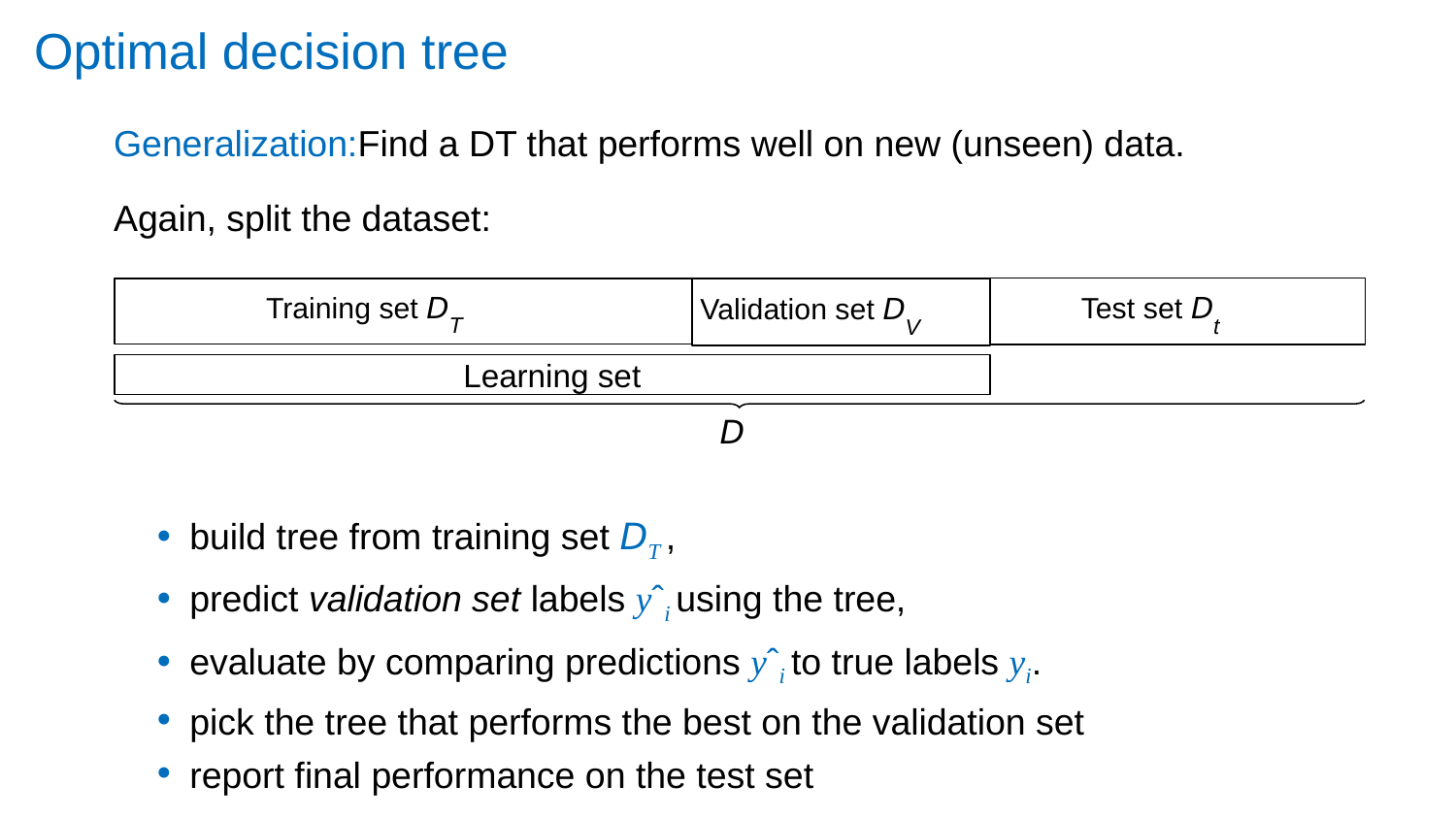

# Optimal decision tree
Generalization:Find a DT that performs well on new (unseen) data.

Again, split the dataset:
Test set Dt
Training set DT
Validation set DV
Learning set

D

build tree from training set DT ,
predict validation set labels yˆi using the tree,
evaluate by comparing predictions yˆi to true labels yi.
pick the tree that performs the best on the validation set
report final performance on the test set